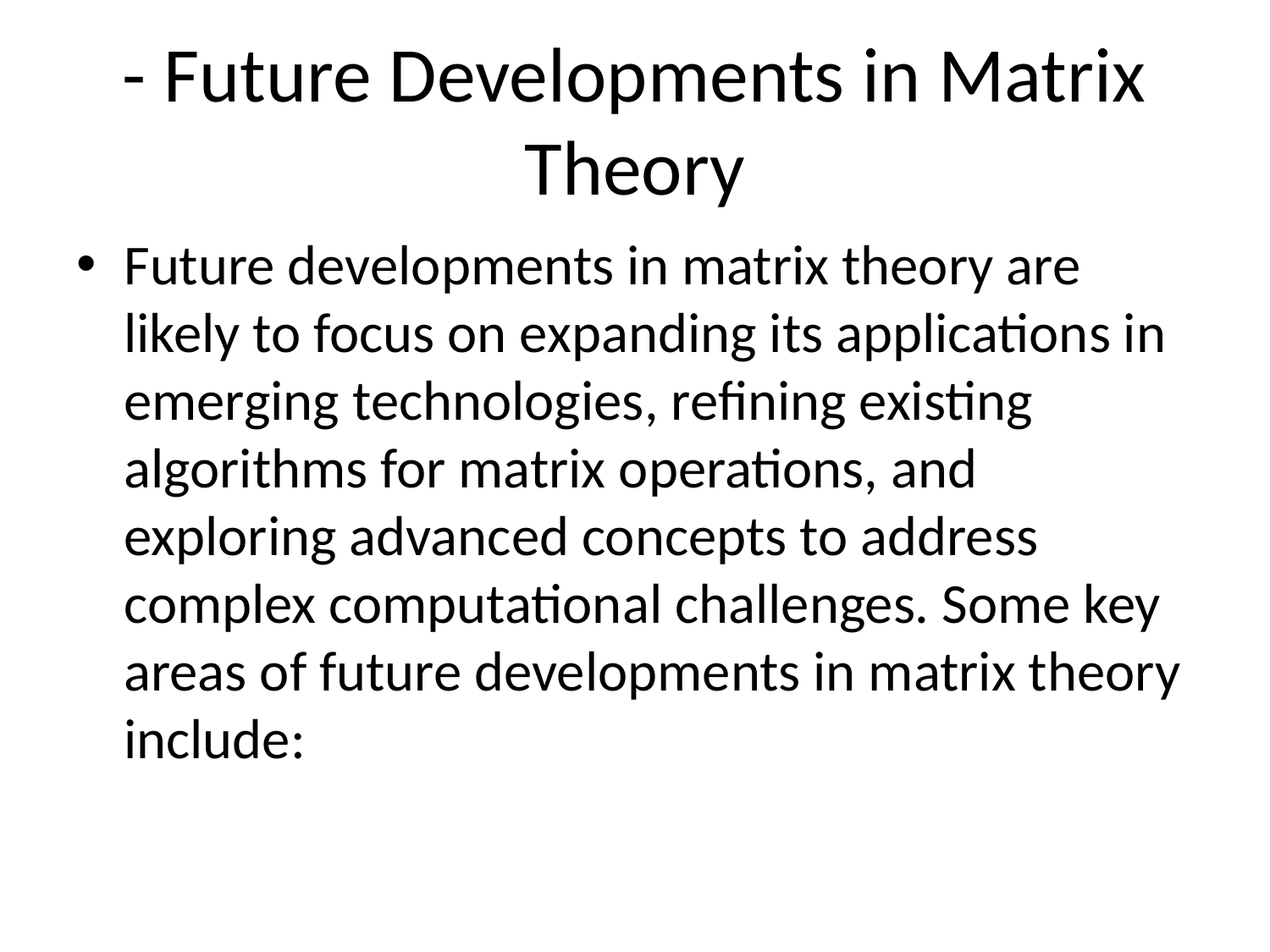

# - Future Developments in Matrix Theory
Future developments in matrix theory are likely to focus on expanding its applications in emerging technologies, refining existing algorithms for matrix operations, and exploring advanced concepts to address complex computational challenges. Some key areas of future developments in matrix theory include: